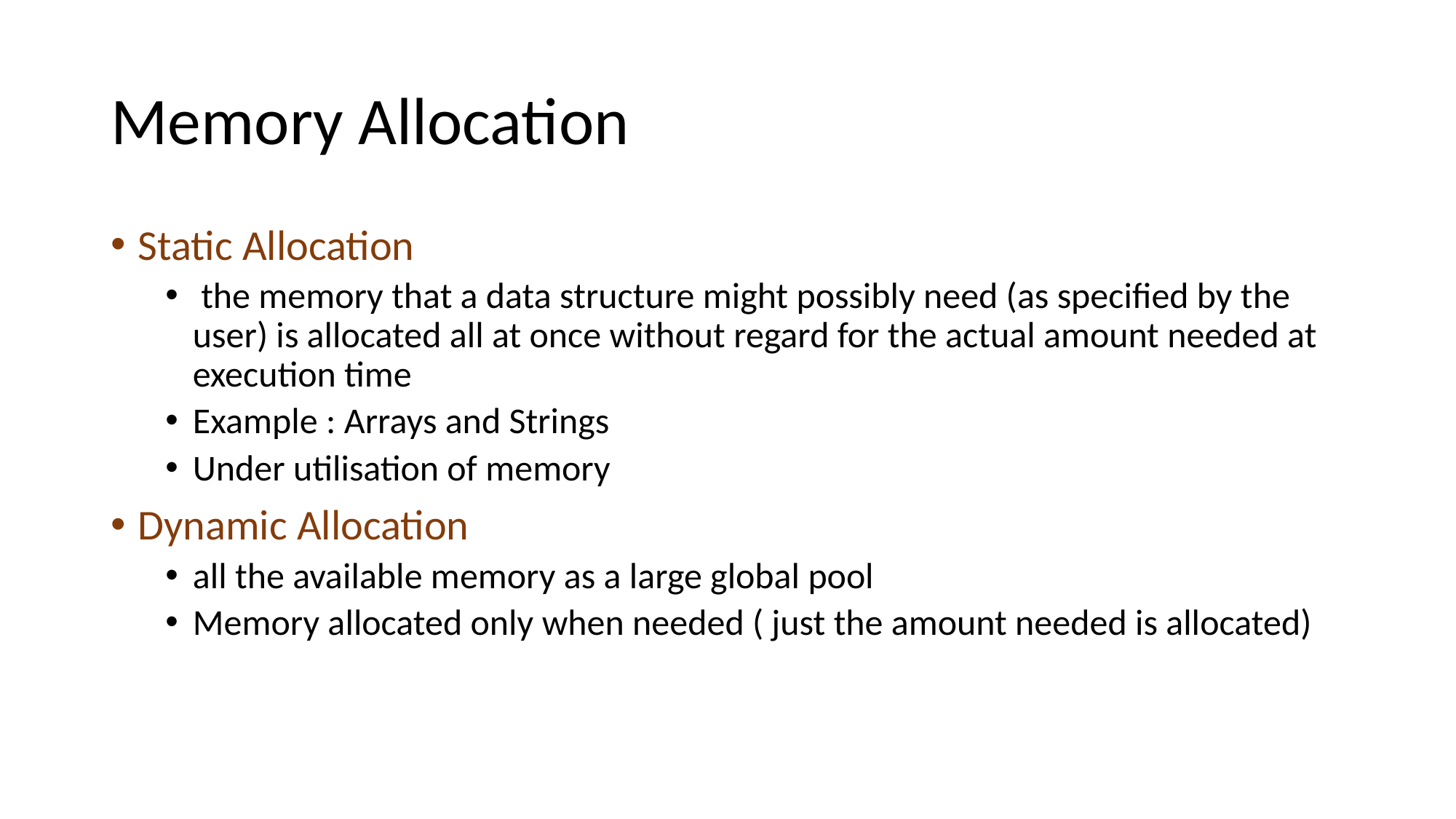

# Memory Allocation
Static Allocation
 the memory that a data structure might possibly need (as specified by the user) is allocated all at once without regard for the actual amount needed at execution time
Example : Arrays and Strings
Under utilisation of memory
Dynamic Allocation
all the available memory as a large global pool
Memory allocated only when needed ( just the amount needed is allocated)